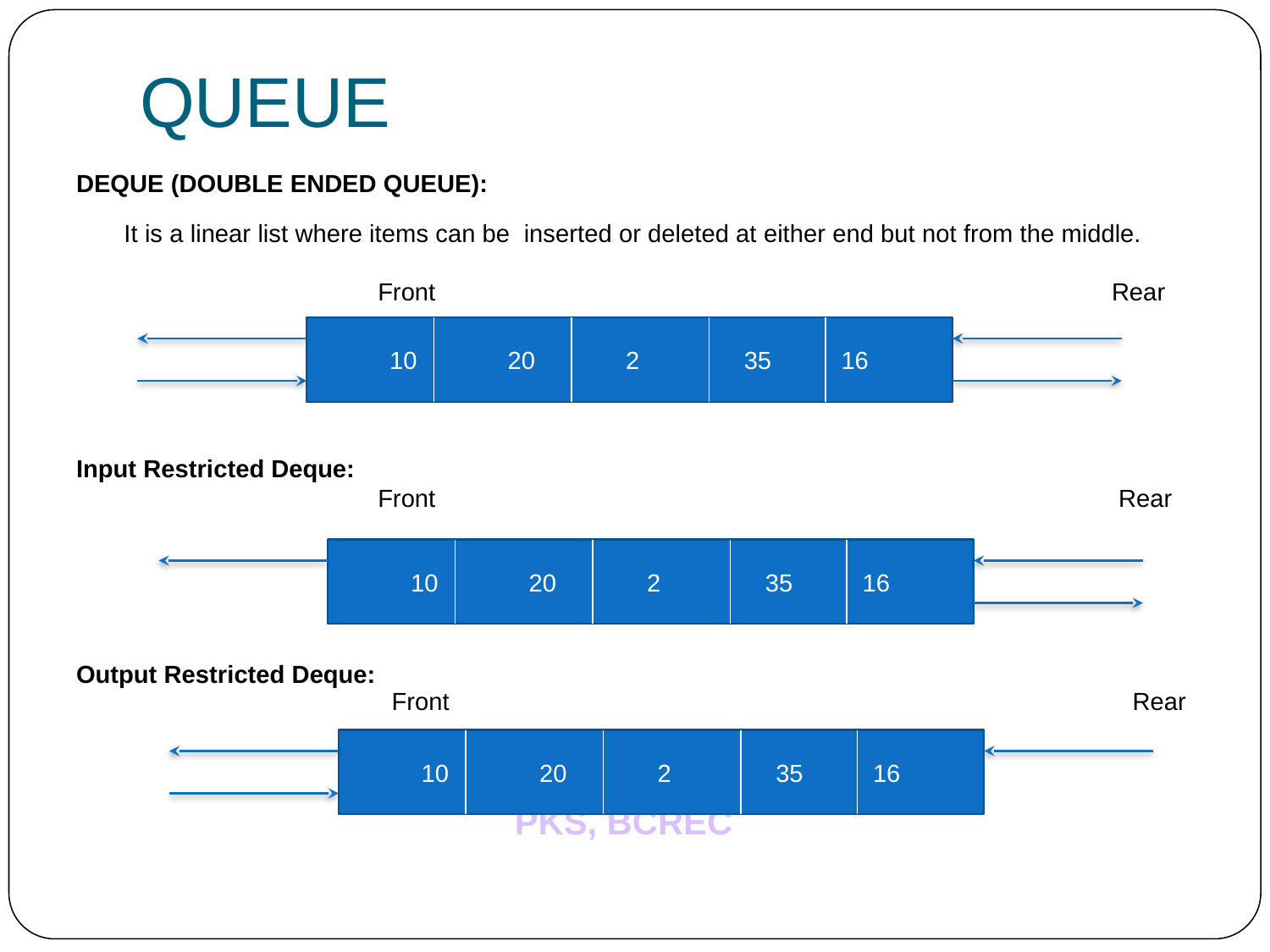

# QUEUE
DEQUE (DOUBLE ENDED QUEUE):

	It is a linear list where items can be  inserted or deleted at either end but not from the middle.

			Front                                                                                                 Rear

Input Restricted Deque:
			Front                                                                                                  Rear

Output Restricted Deque:
			  Front                                                                                                  Rear

10             20             2               35          16
10             20             2               35          16
10             20             2               35          16